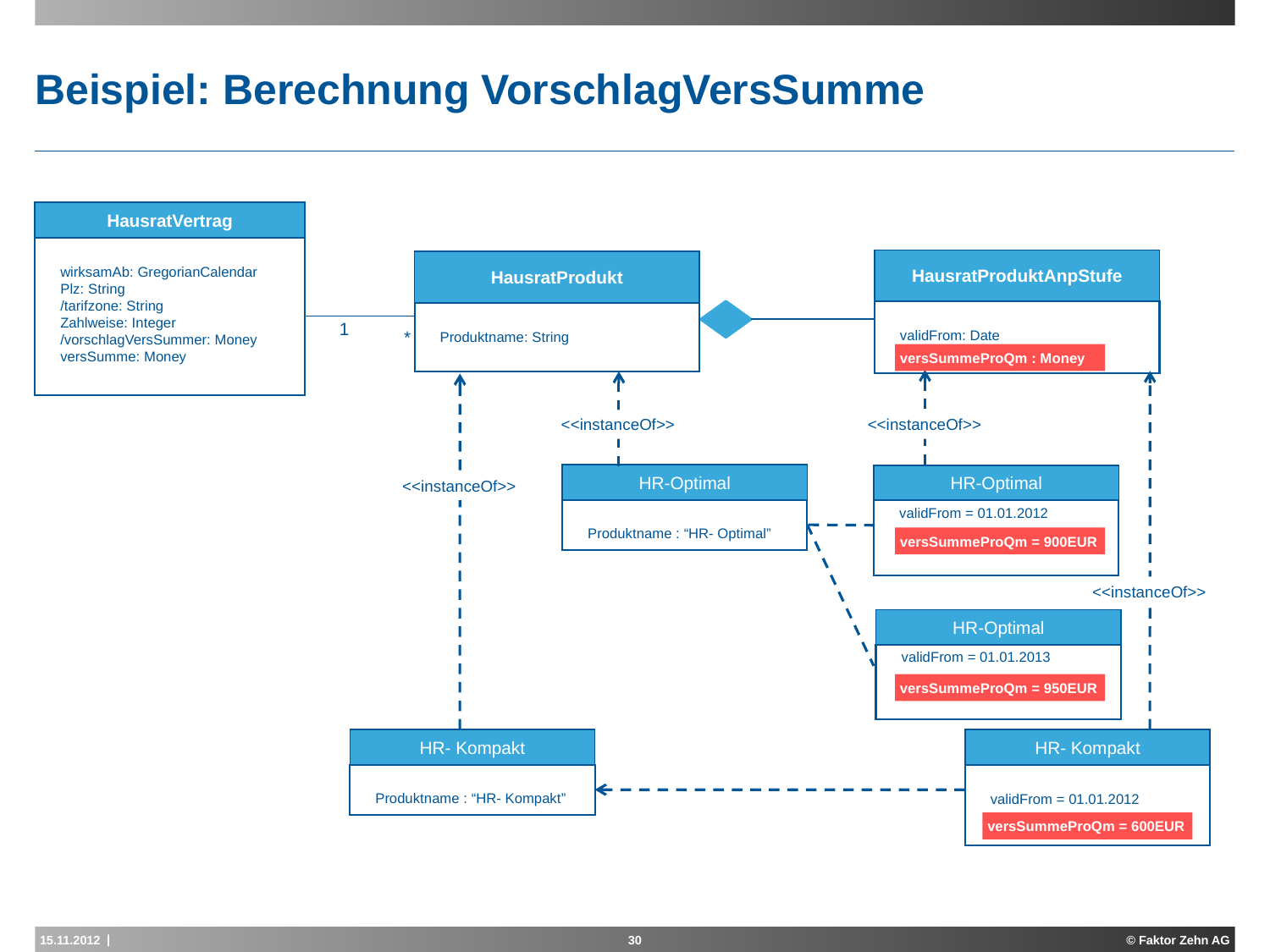

# Beispiel: Berechnung VorschlagVersSumme
HausratVertrag

wirksamAb: GregorianCalendar
Plz: String
/tarifzone: String
Zahlweise: Integer
/vorschlagVersSummer: Money
versSumme: Money
HausratProduktAnpStufe
HausratProdukt
validFrom: Date
Produktname: String
1
*
versSummeProQm : Money
<<instanceOf>>
<<instanceOf>>
HR-Optimal
HR-Optimal
<<instanceOf>>
Produktname : “HR- Optimal”
validFrom = 01.01.2012

versSummeProQm = 900EUR
<<instanceOf>>
HR-Optimal
validFrom = 01.01.2013

versSummeProQm = 950EUR
HR- Kompakt
HR- Kompakt
Produktname : “HR- Kompakt”
validFrom = 01.01.2012
versSummeProQm = 600EUR
15.11.2012
30